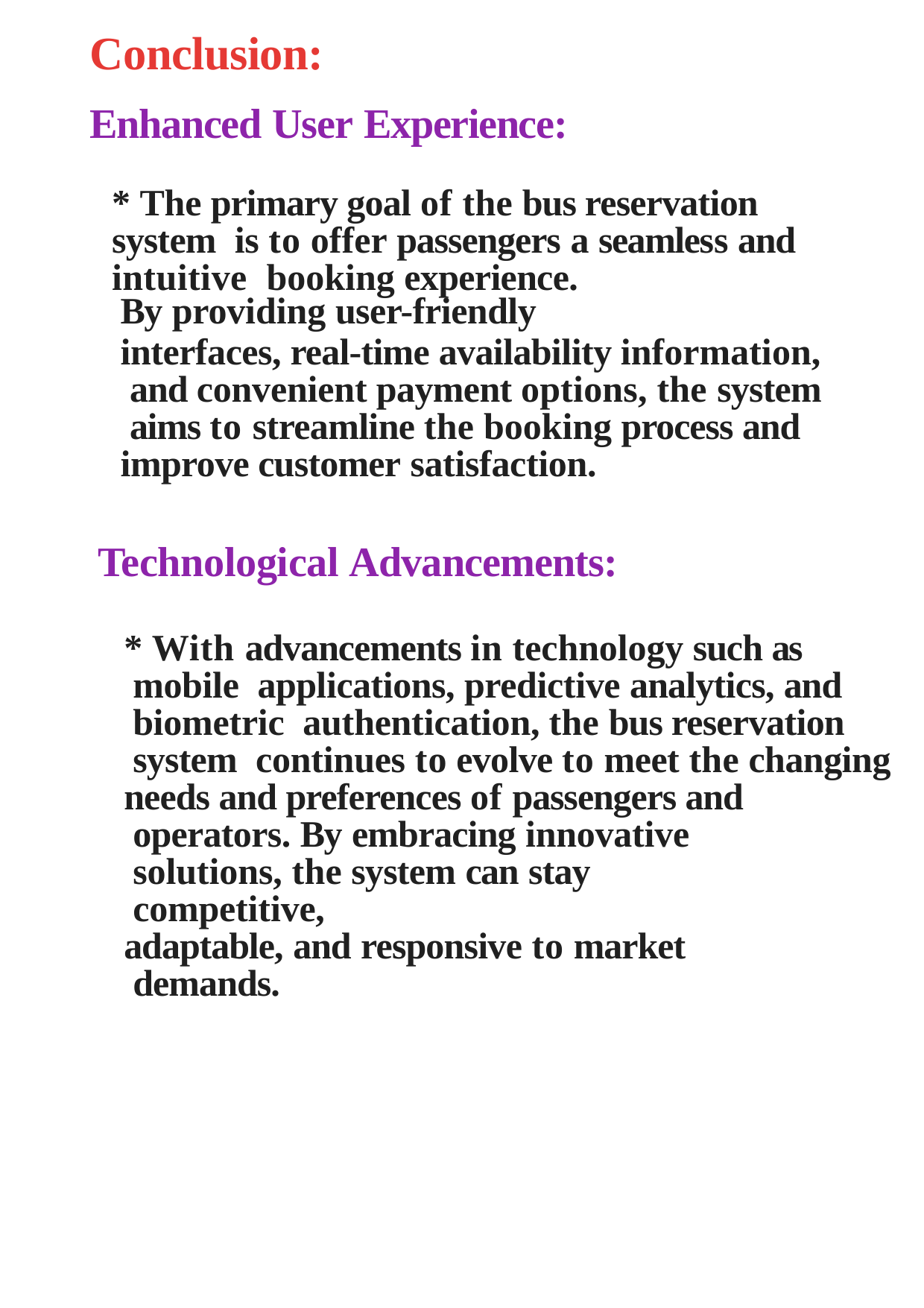

# Conclusion:
Enhanced User Experience:
* The primary goal of the bus reservation system  is to offer passengers a seamless and intuitive  booking experience.
By providing user-friendly
interfaces, real-time availability information,  and convenient payment options, the system  aims to streamline the booking process and  improve customer satisfaction.

Technological Advancements:
* With advancements in technology such as mobile  applications, predictive analytics, and biometric  authentication, the bus reservation system  continues to evolve to meet the changing
needs and preferences of passengers and  operators. By embracing innovative  solutions, the system can stay competitive,
adaptable, and responsive to market demands.